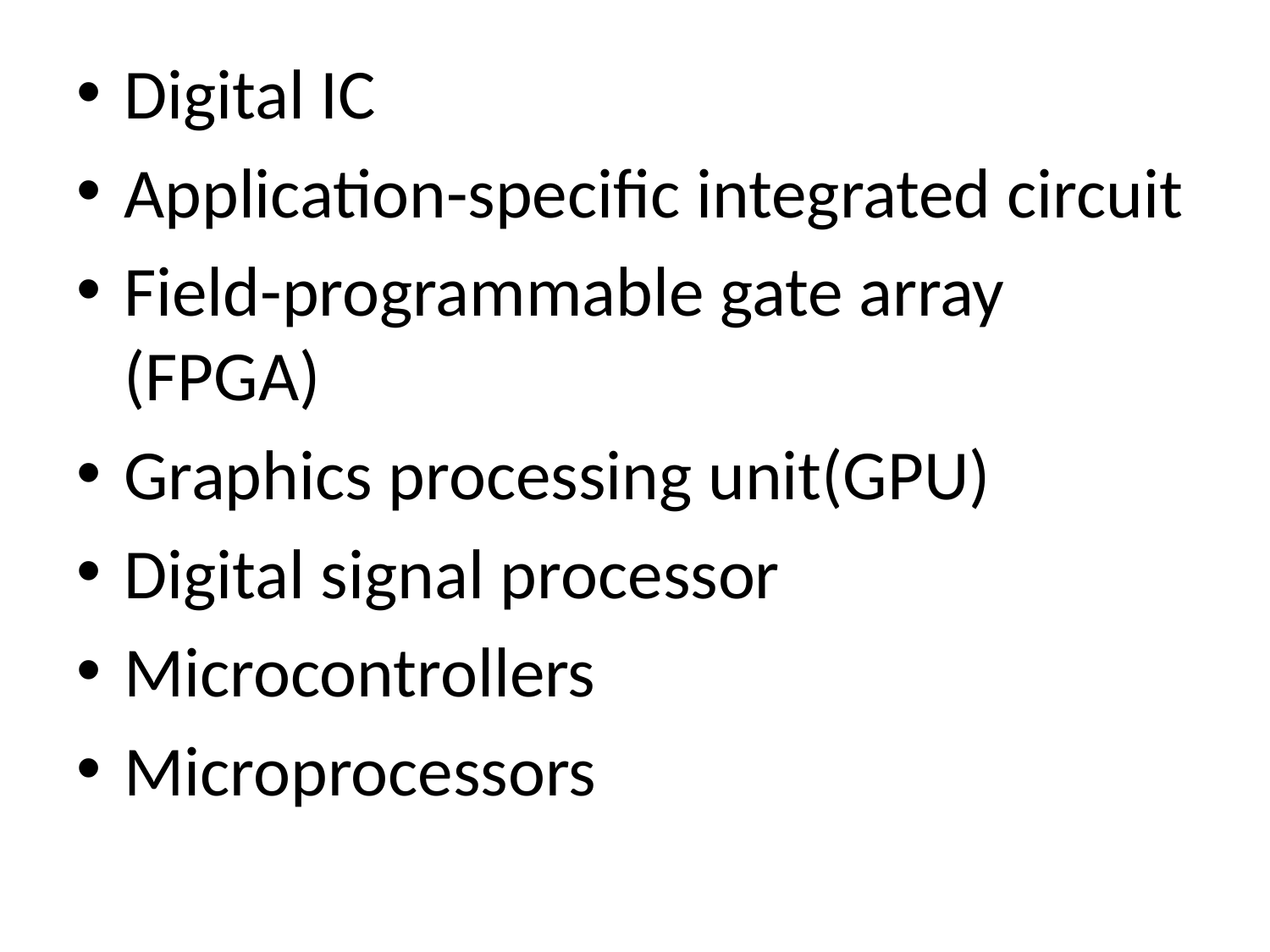

#
Digital IC
Application-specific integrated circuit
Field-programmable gate array (FPGA)
Graphics processing unit(GPU)
Digital signal processor
Microcontrollers
Microprocessors